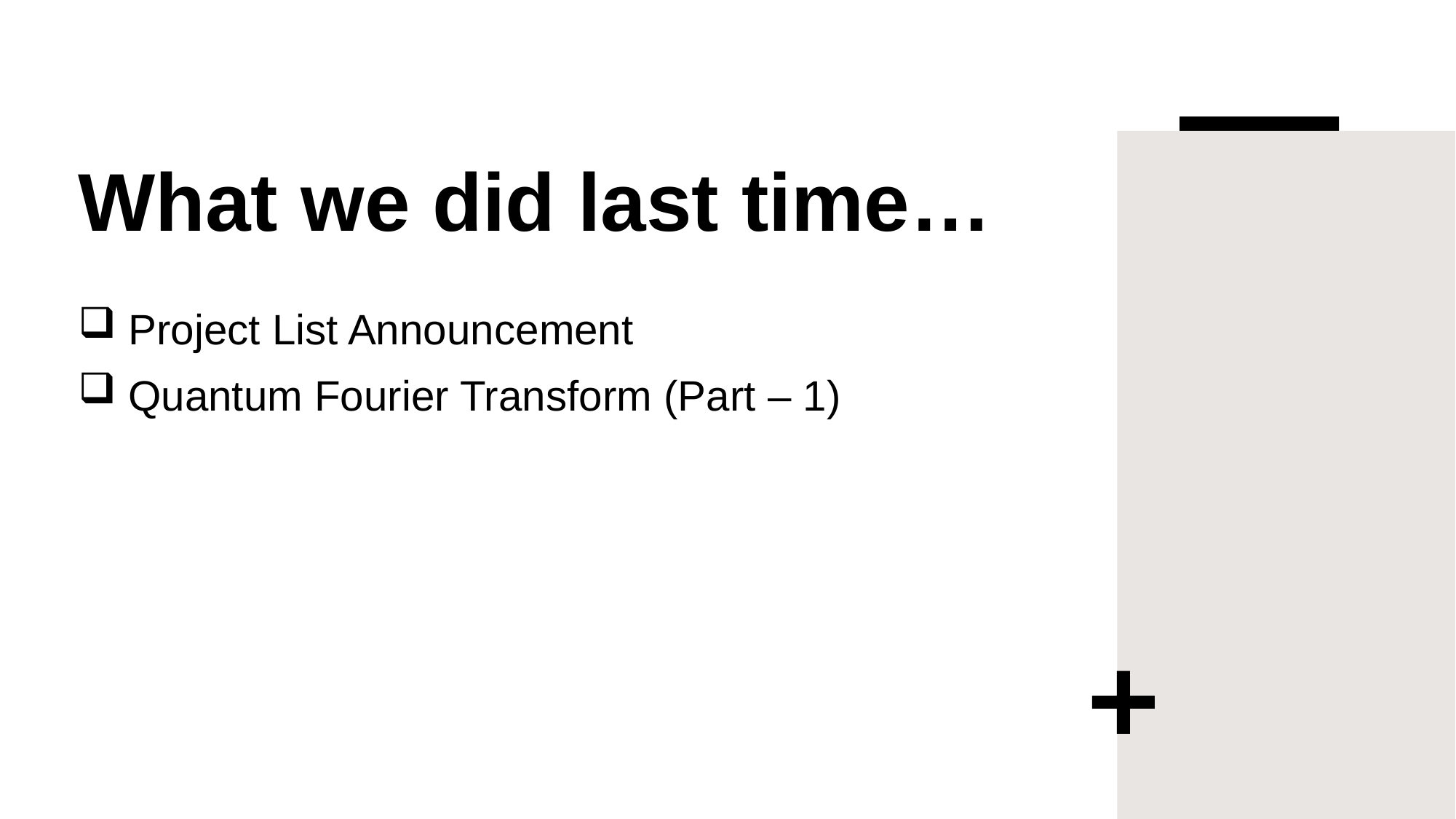

# What we did last time…
 Project List Announcement
 Quantum Fourier Transform (Part – 1)